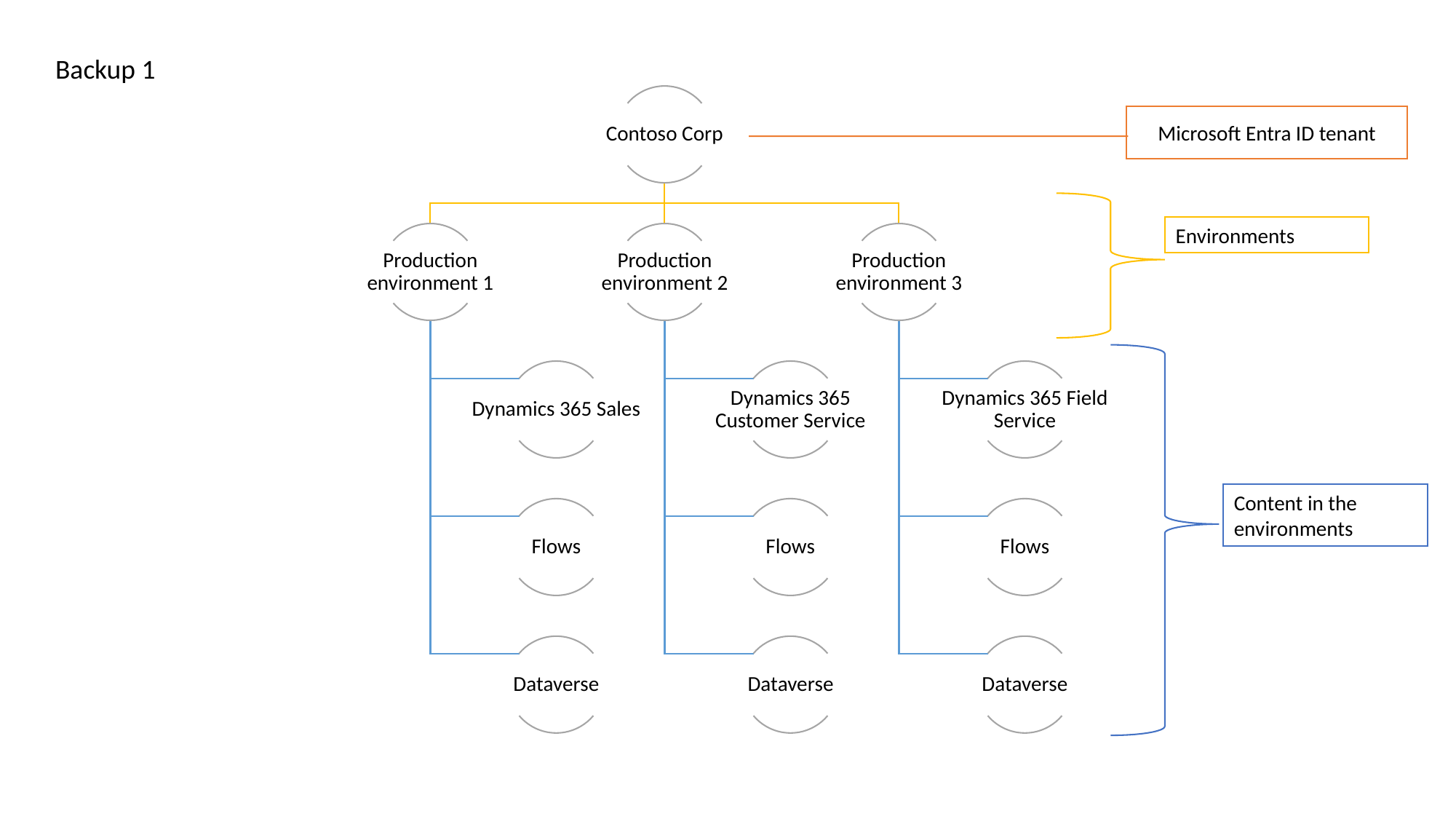

Backup 1
Contoso Corp
Production environment 1
Dynamics 365 Sales
Flows
Dataverse
Production environment 2
Dynamics 365 Customer Service
Flows
Dataverse
Production environment 3
Dynamics 365 Field Service
Flows
Dataverse
Microsoft Entra ID tenant

Environments

Content in the environments